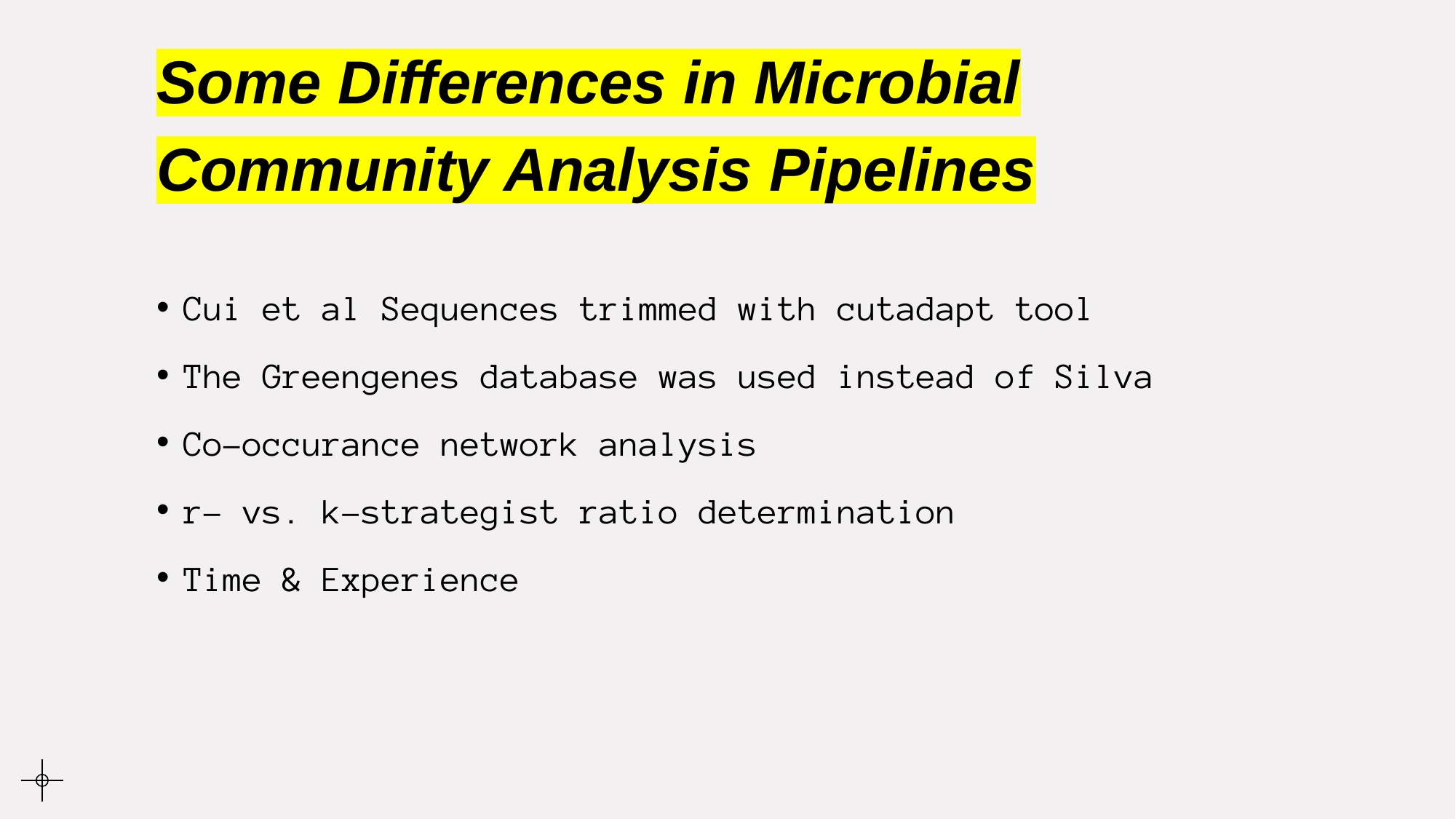

# Some Differences in Microbial Community Analysis Pipelines
Cui et al Sequences trimmed with cutadapt tool
The Greengenes database was used instead of Silva
Co-occurance network analysis
r- vs. k-strategist ratio determination
Time & Experience